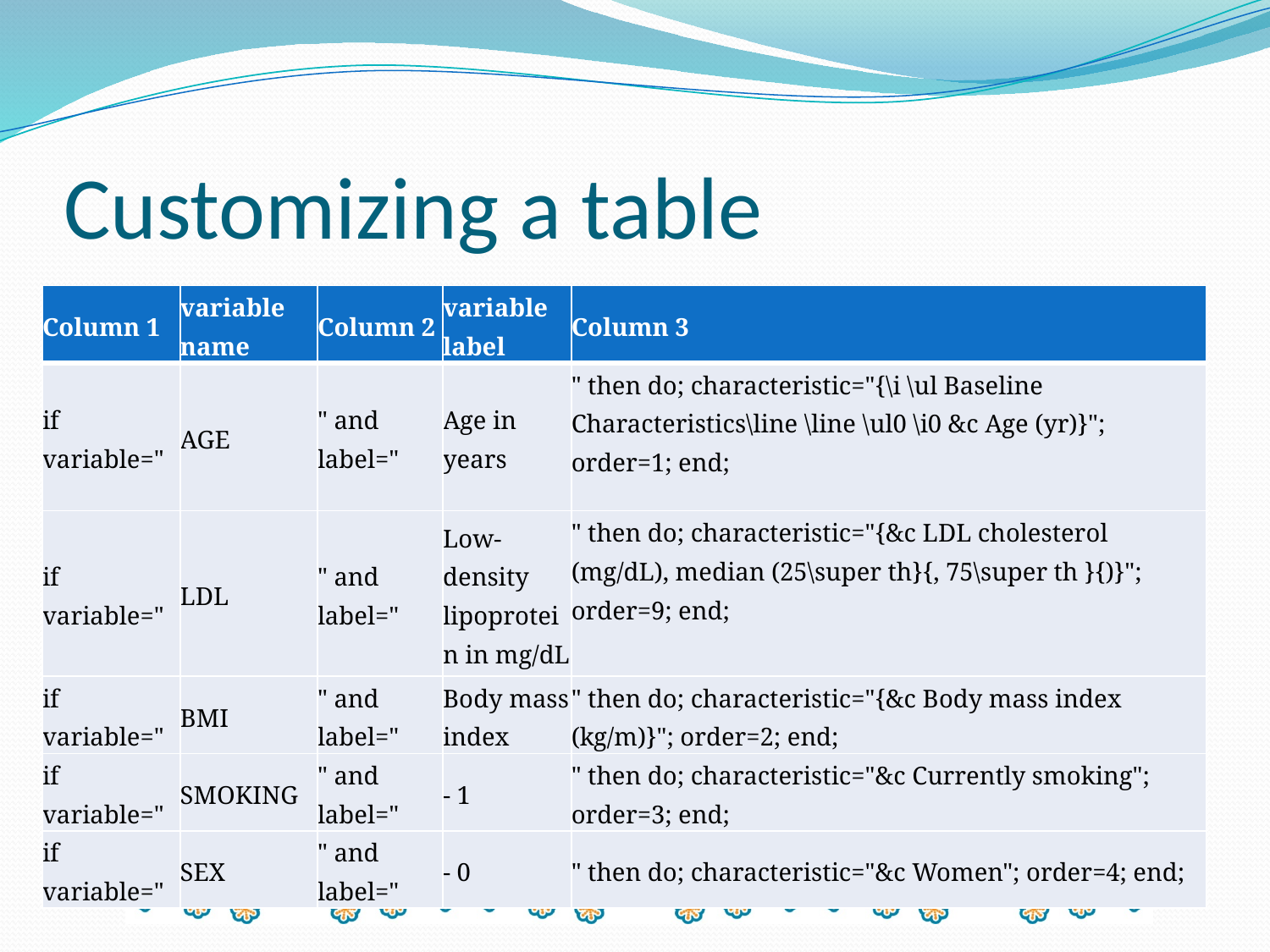

# Customizing a table
| Column 1 | variable name | Column 2 | variable label | Column 3 |
| --- | --- | --- | --- | --- |
| if variable=" | AGE | " and label=" | Age in years | " then do; characteristic="{\i \ul Baseline Characteristics\line \line \ul0 \i0 &c Age (yr)}"; order=1; end; |
| if variable=" | LDL | " and label=" | Low-density lipoprotein in mg/dL | " then do; characteristic="{&c LDL cholesterol (mg/dL), median (25\super th}{, 75\super th }{)}"; order=9; end; |
| if variable=" | BMI | " and label=" | Body mass index | " then do; characteristic="{&c Body mass index (kg/m)}"; order=2; end; |
| if variable=" | SMOKING | " and label=" | - 1 | " then do; characteristic="&c Currently smoking"; order=3; end; |
| if variable=" | SEX | " and label=" | - 0 | " then do; characteristic="&c Women"; order=4; end; |